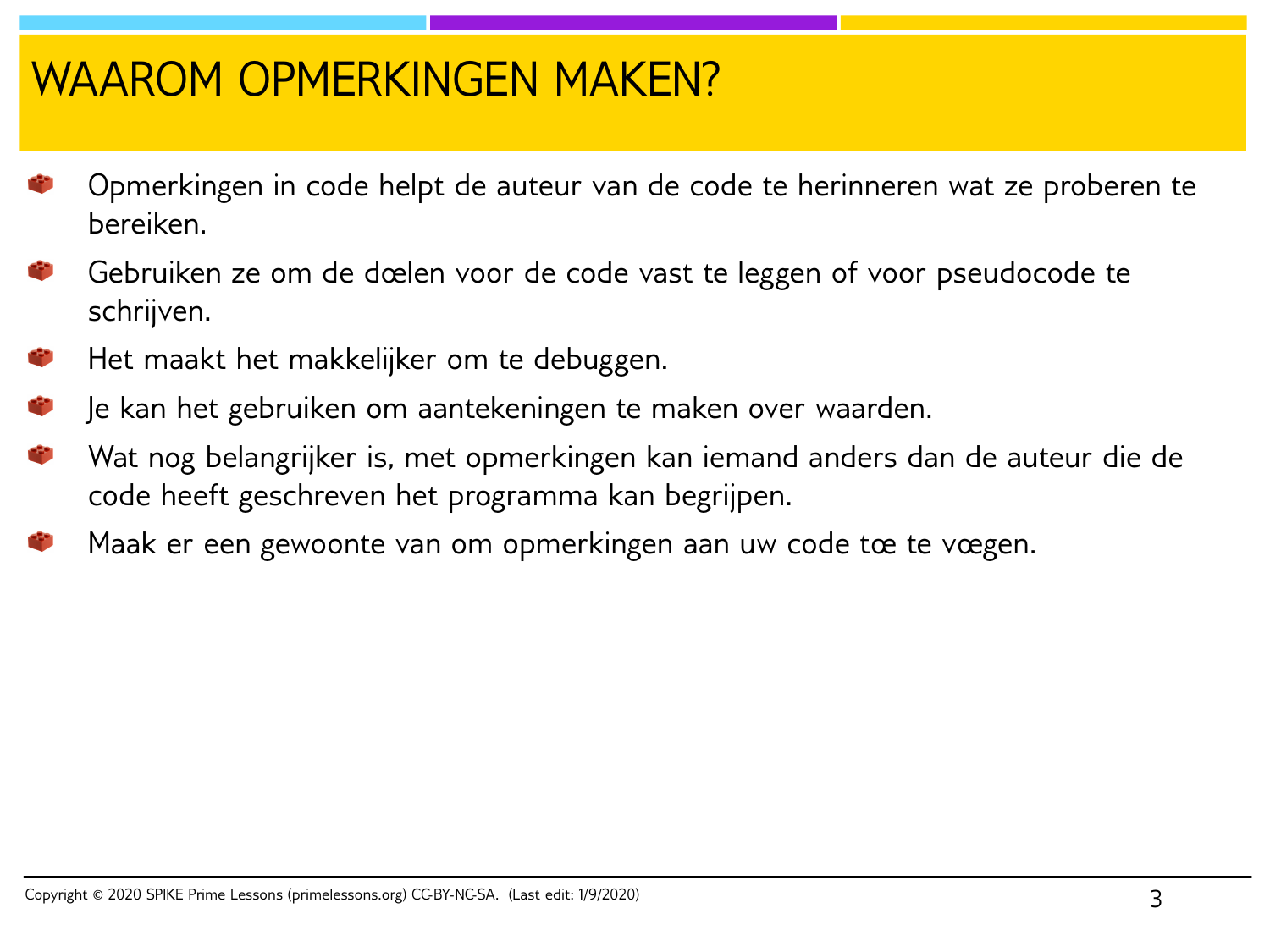

# Waarom opmerkingen maken?
Opmerkingen in code helpt de auteur van de code te herinneren wat ze proberen te bereiken.
Gebruiken ze om de doelen voor de code vast te leggen of voor pseudocode te schrijven.
Het maakt het makkelijker om te debuggen.
Je kan het gebruiken om aantekeningen te maken over waarden.
Wat nog belangrijker is, met opmerkingen kan iemand anders dan de auteur die de code heeft geschreven het programma kan begrijpen.
Maak er een gewoonte van om opmerkingen aan uw code toe te voegen.
3
Copyright © 2020 SPIKE Prime Lessons (primelessons.org) CC-BY-NC-SA.  (Last edit: 1/9/2020)